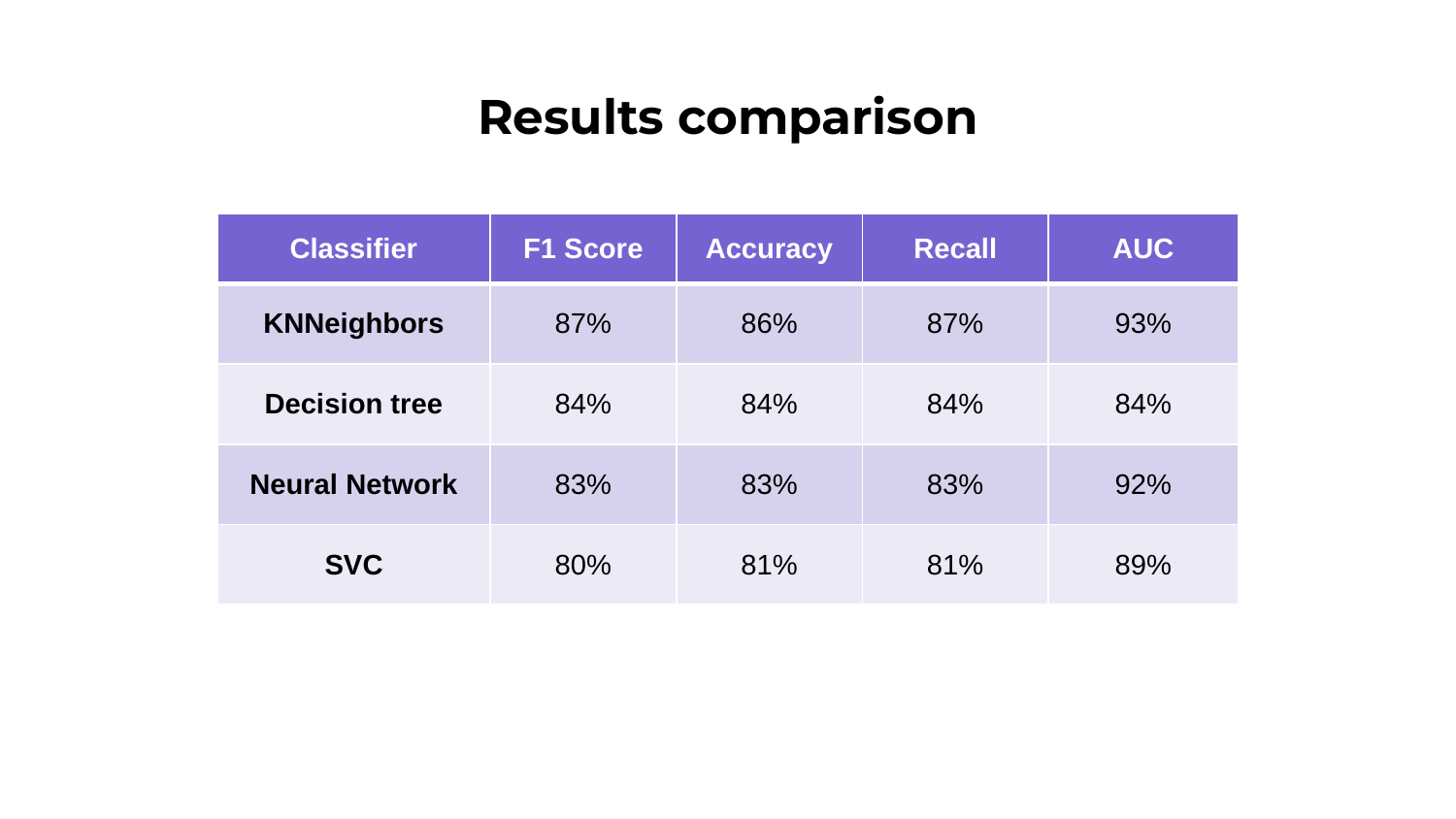

# Results comparison
| Classifier | F1 Score | Accuracy | Recall | AUC |
| --- | --- | --- | --- | --- |
| KNNeighbors | 87% | 86% | 87% | 93% |
| Decision tree | 84% | 84% | 84% | 84% |
| Neural Network | 83% | 83% | 83% | 92% |
| SVC | 80% | 81% | 81% | 89% |